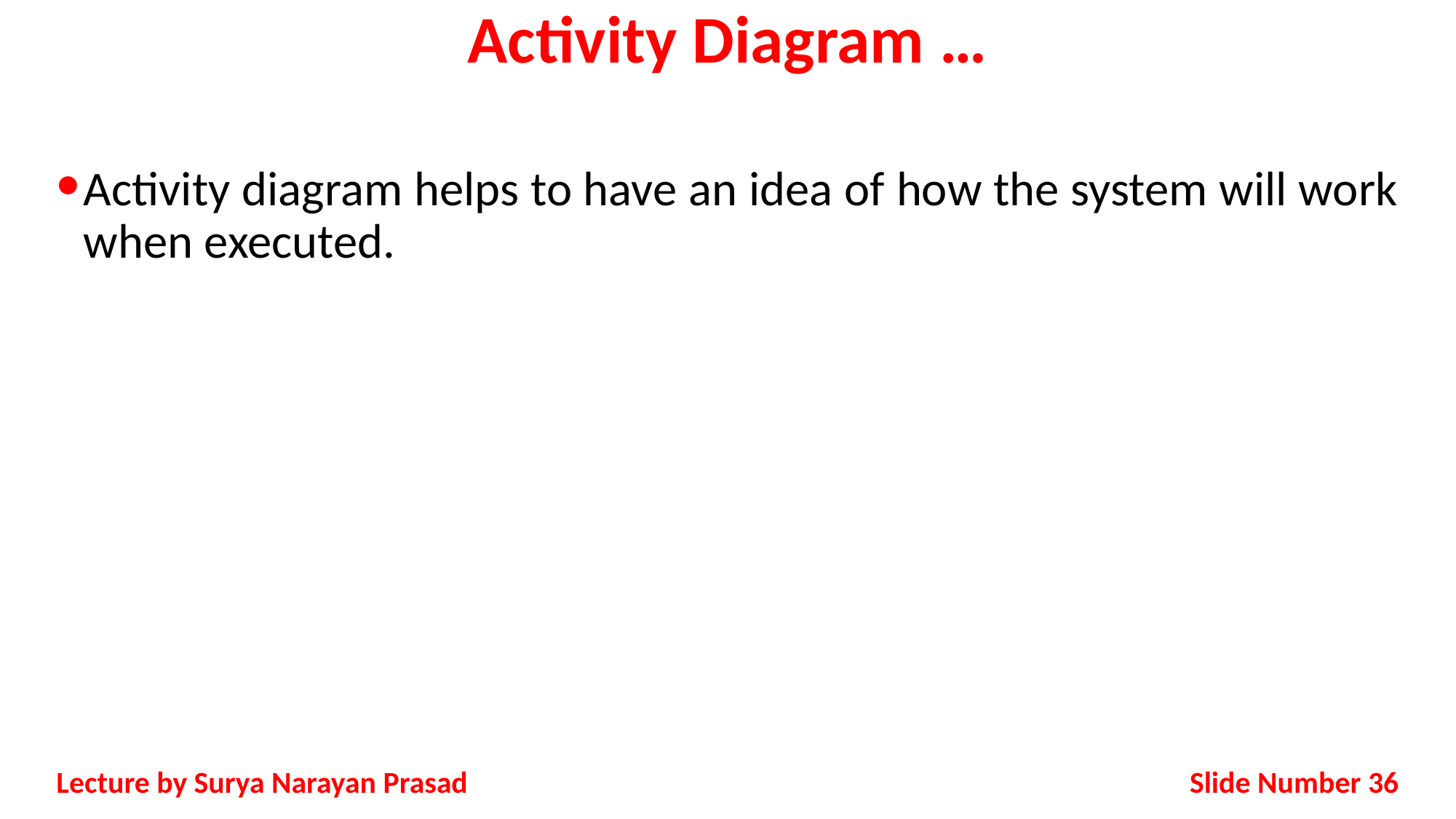

# Activity Diagram …
Activity diagram helps to have an idea of how the system will work when executed.
Slide Number 36
Lecture by Surya Narayan Prasad